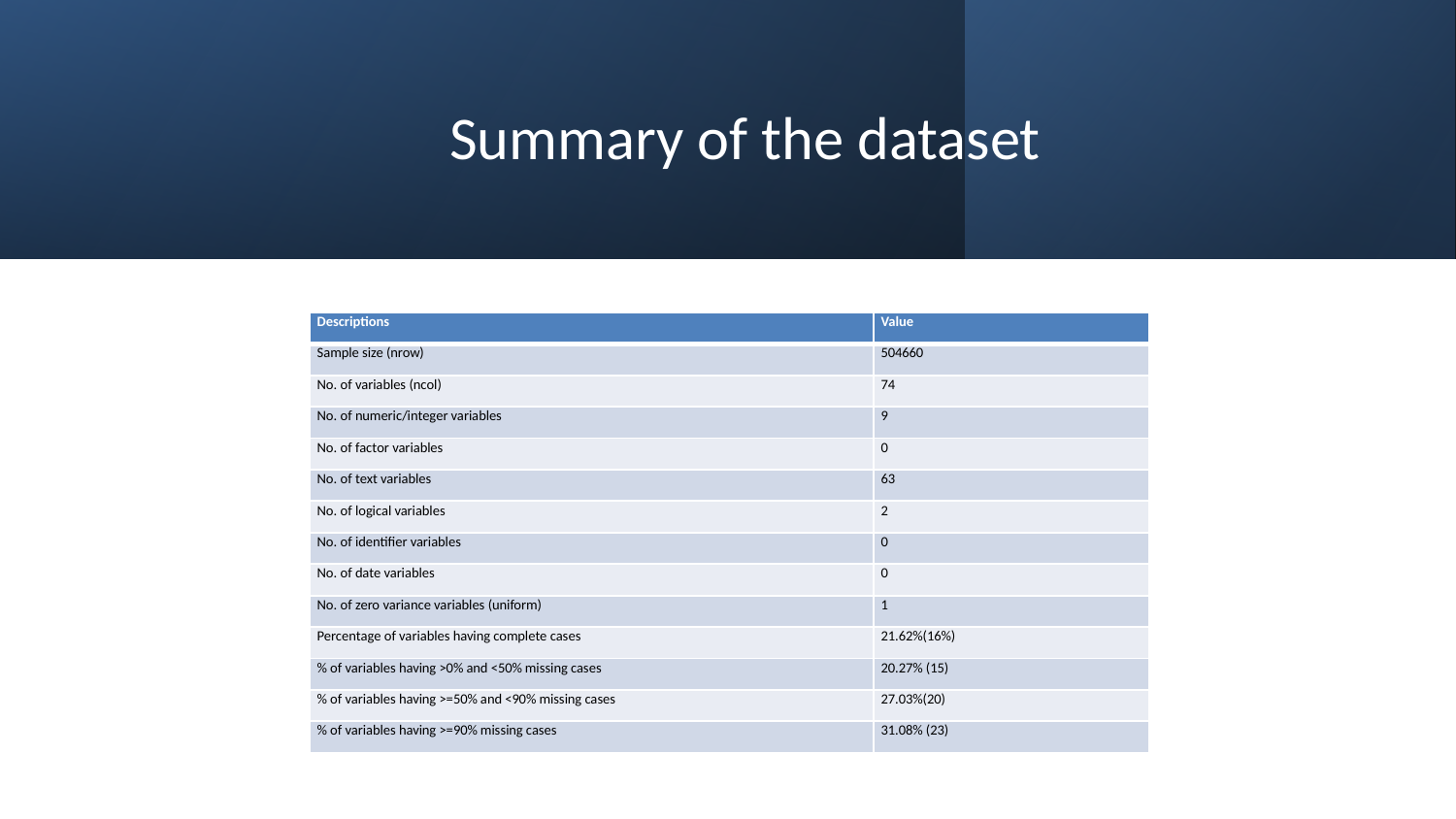

# Summary of the dataset
| Descriptions | Value |
| --- | --- |
| Sample size (nrow) | 504660 |
| No. of variables (ncol) | 74 |
| No. of numeric/integer variables | 9 |
| No. of factor variables | 0 |
| No. of text variables | 63 |
| No. of logical variables | 2 |
| No. of identifier variables | 0 |
| No. of date variables | 0 |
| No. of zero variance variables (uniform) | 1 |
| Percentage of variables having complete cases | 21.62%(16%) |
| % of variables having >0% and <50% missing cases | 20.27% (15) |
| % of variables having >=50% and <90% missing cases | 27.03%(20) |
| % of variables having >=90% missing cases | 31.08% (23) |